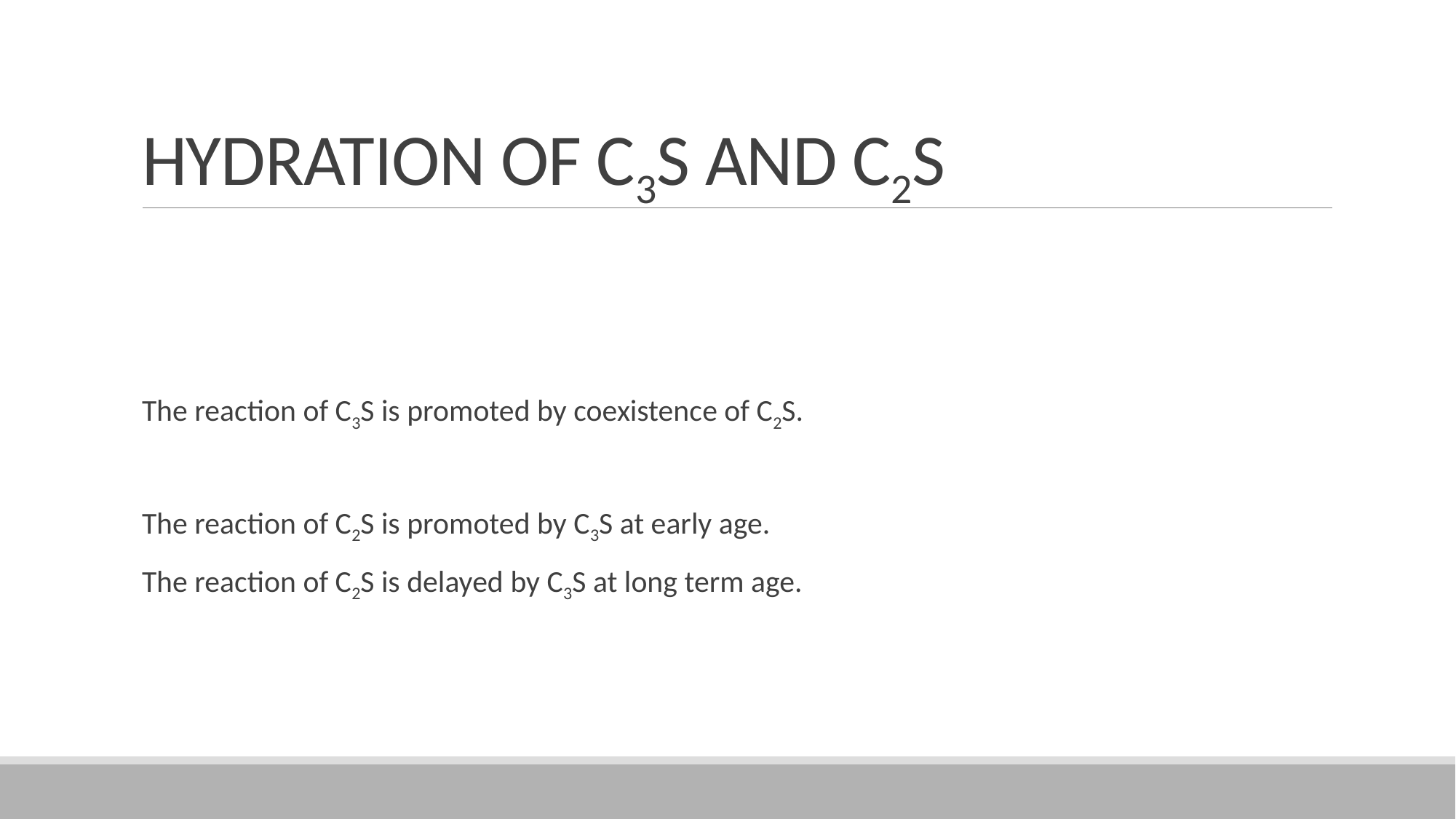

# HYDRATION OF C3S AND C2S

The reaction of C3S is promoted by coexistence of C2S.

The reaction of C2S is promoted by C3S at early age.
The reaction of C2S is delayed by C3S at long term age.